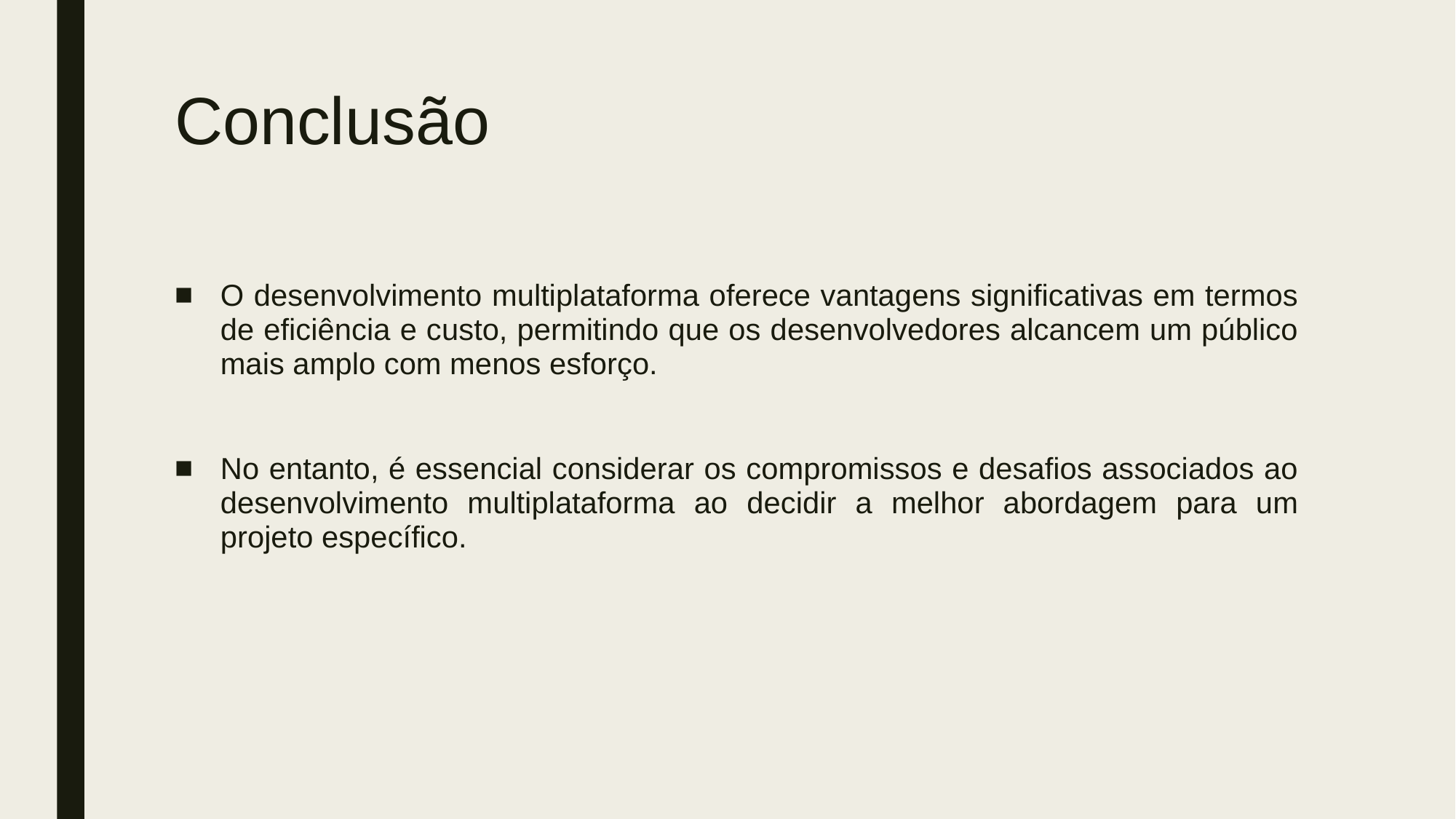

# Conclusão
O desenvolvimento multiplataforma oferece vantagens significativas em termos de eficiência e custo, permitindo que os desenvolvedores alcancem um público mais amplo com menos esforço.

No entanto, é essencial considerar os compromissos e desafios associados ao desenvolvimento multiplataforma ao decidir a melhor abordagem para um projeto específico.